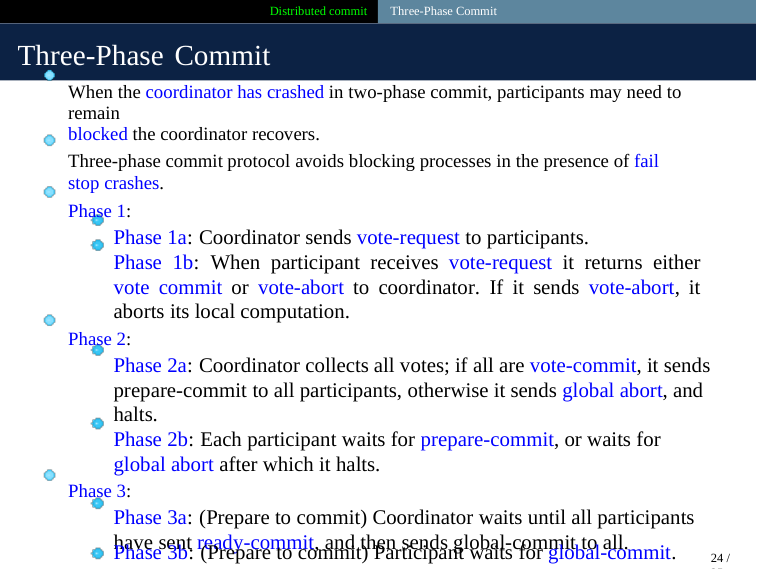

Distributed commit       Three-Phase Commit

Three-Phase Commit
When the coordinator has crashed in two-phase commit, participants may need to remain
blocked the coordinator recovers.
Three-phase commit protocol avoids blocking processes in the presence of fail stop crashes.
Phase 1:
Phase 1a: Coordinator sends vote-request to participants.
Phase 1b: When participant receives vote-request it returns either vote commit or vote-abort to coordinator. If it sends vote-abort, it aborts its local computation.
Phase 2:
Phase 2a: Coordinator collects all votes; if all are vote-commit, it sends prepare-commit to all participants, otherwise it sends global abort, and halts.
Phase 2b: Each participant waits for prepare-commit, or waits for global abort after which it halts.
Phase 3:
Phase 3a: (Prepare to commit) Coordinator waits until all participants have sent ready-commit, and then sends global-commit to all.
Phase 3b: (Prepare to commit) Participant waits for global-commit.
24 / 35